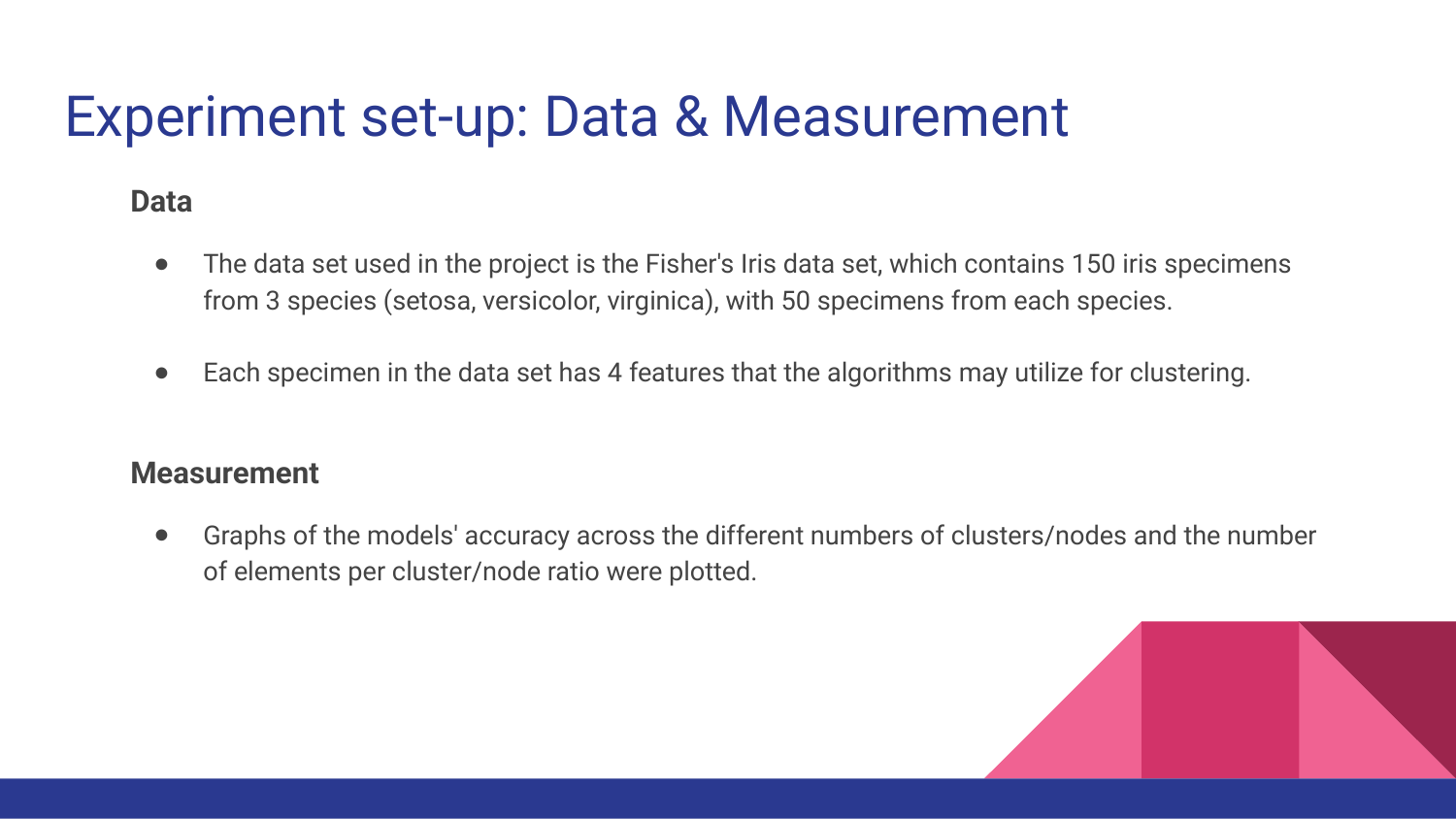

# Experiment set-up: Data & Measurement
Data
The data set used in the project is the Fisher's Iris data set, which contains 150 iris specimens from 3 species (setosa, versicolor, virginica), with 50 specimens from each species.
Each specimen in the data set has 4 features that the algorithms may utilize for clustering.
Measurement
Graphs of the models' accuracy across the different numbers of clusters/nodes and the number of elements per cluster/node ratio were plotted.